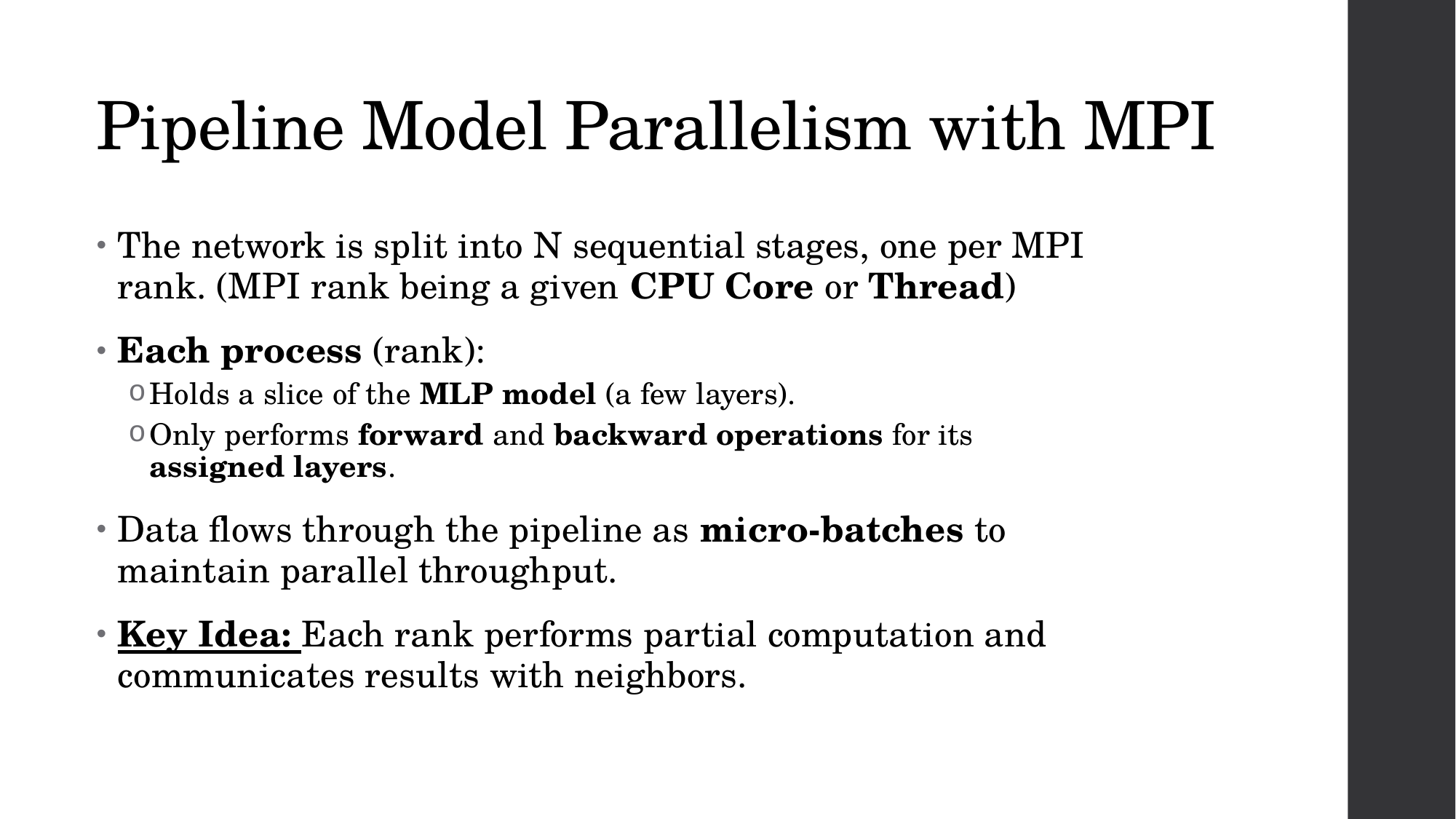

# Pipeline Model Parallelism with MPI
The network is split into N sequential stages, one per MPI rank. (MPI rank being a given CPU Core or Thread)
Each process (rank):
Holds a slice of the MLP model (a few layers).
Only performs forward and backward operations for its assigned layers.
Data flows through the pipeline as micro-batches to maintain parallel throughput.
Key Idea: Each rank performs partial computation and communicates results with neighbors.